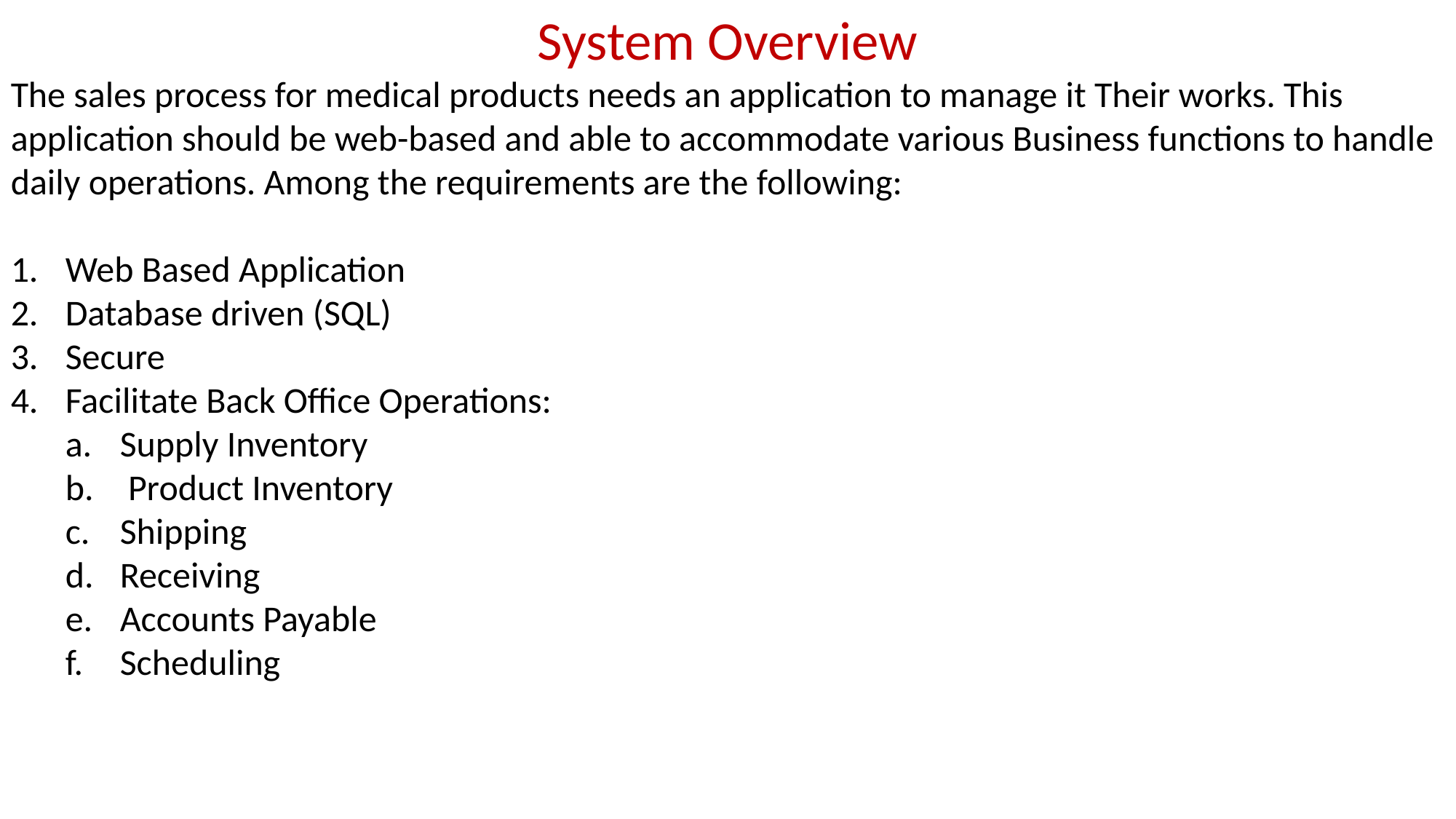

System Overview
The sales process for medical products needs an application to manage it Their works. This application should be web-based and able to accommodate various Business functions to handle daily operations. Among the requirements are the following:

Web Based Application
Database driven (SQL)
Secure
Facilitate Back Office Operations:
Supply Inventory
 Product Inventory
Shipping
Receiving
Accounts Payable
Scheduling